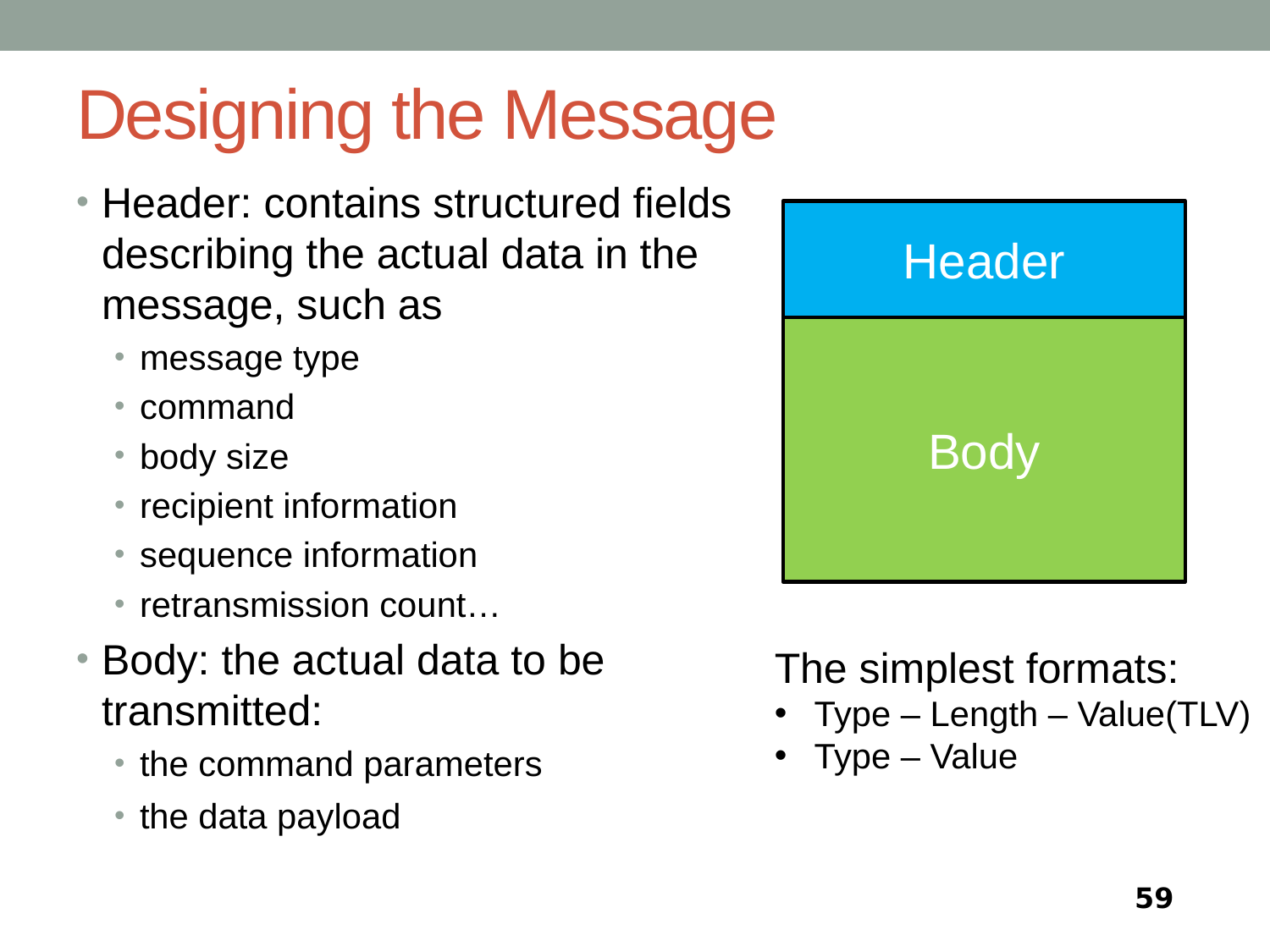

# Designing the Message
Header: contains structured fields
describing the actual data in the
message, such as
message type
command
body size
recipient information
sequence information
retransmission count…
Body: the actual data to be
transmitted:
the command parameters
the data payload
Header
Body
The simplest formats:
Type – Length – Value(TLV)
Type – Value
59